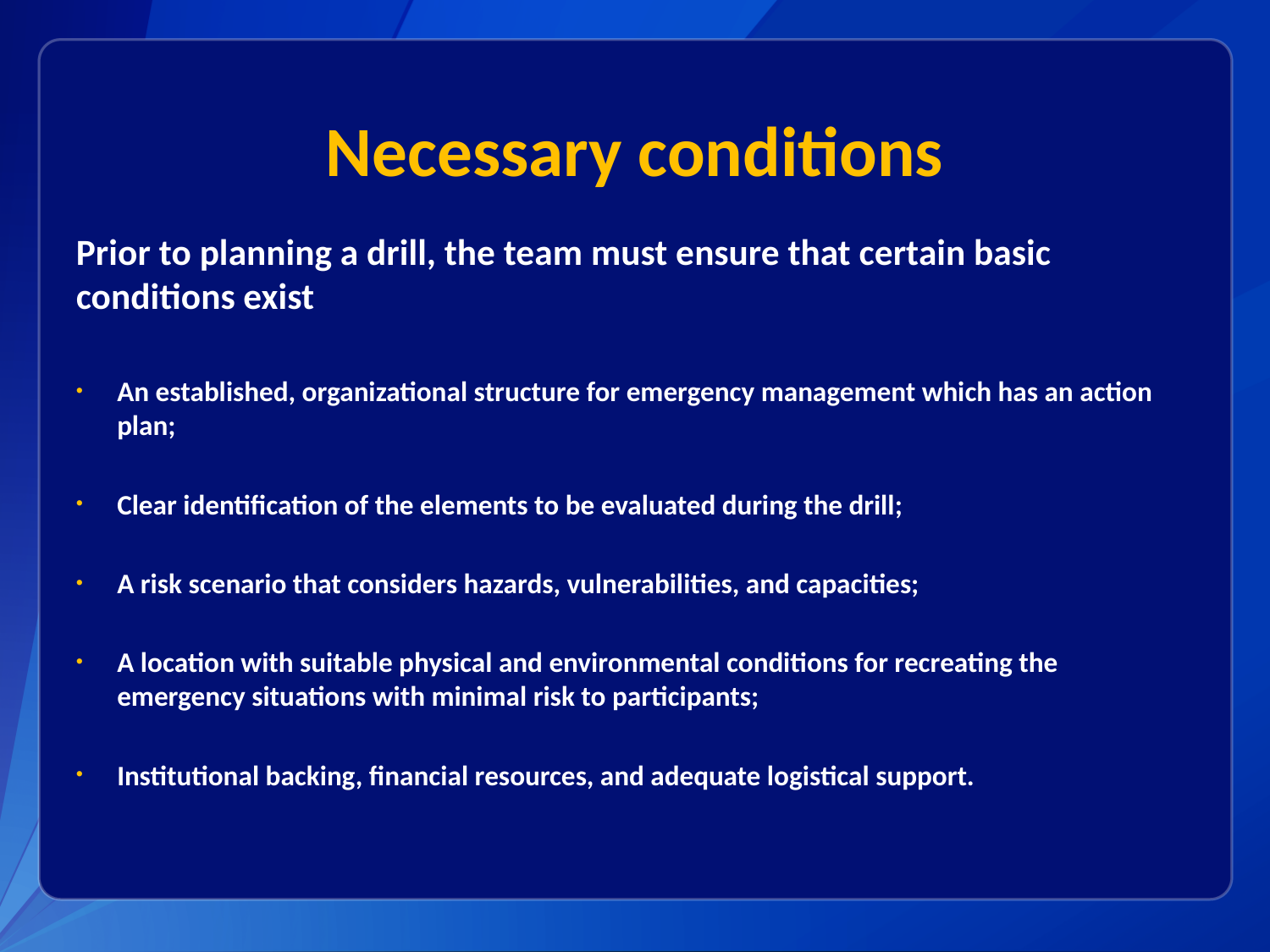

# Necessary conditions
Prior to planning a drill, the team must ensure that certain basic conditions exist

An established, organizational structure for emergency management which has an action plan;

Clear identification of the elements to be evaluated during the drill;

A risk scenario that considers hazards, vulnerabilities, and capacities;

A location with suitable physical and environmental conditions for recreating the emergency situations with minimal risk to participants;

Institutional backing, financial resources, and adequate logistical support.